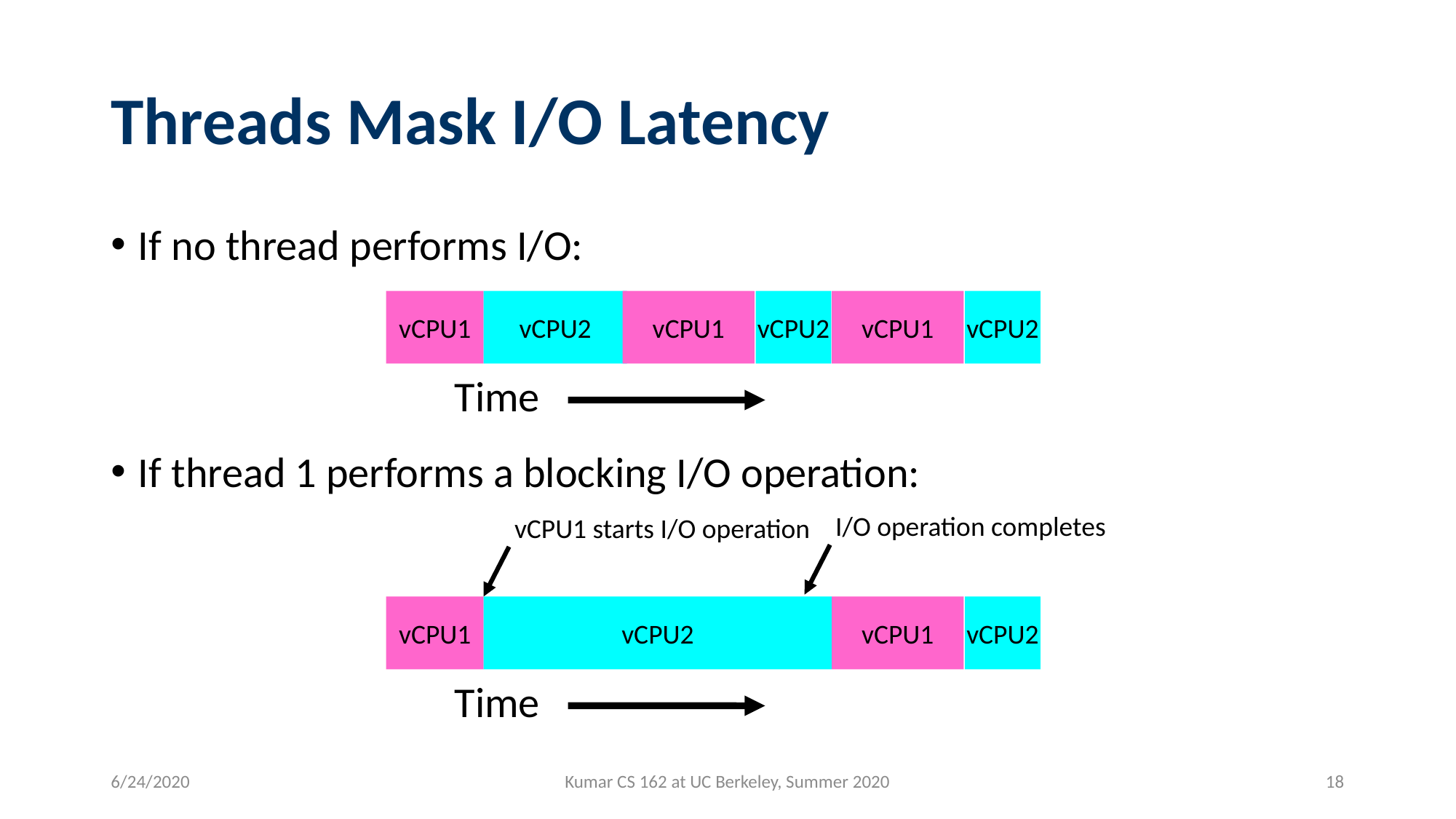

# Threads Mask I/O Latency
If no thread performs I/O:
vCPU1
vCPU2
vCPU1
vCPU2
vCPU1
vCPU2
Time

If thread 1 performs a blocking I/O operation:
I/O operation completes
vCPU1 starts I/O operation
vCPU1
vCPU2
vCPU1
vCPU2
Time

6/24/2020
Kumar CS 162 at UC Berkeley, Summer 2020
18